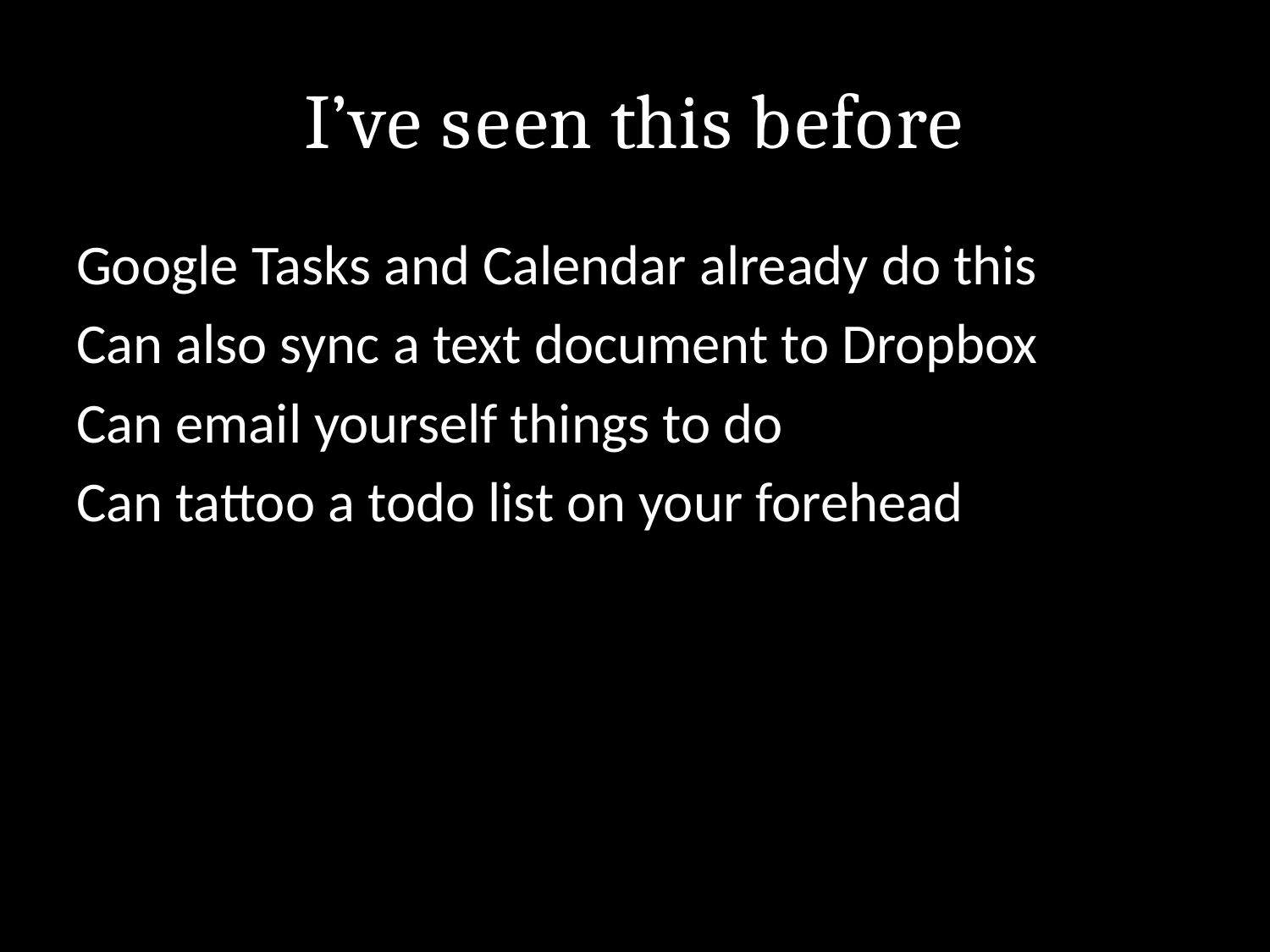

# I’ve seen this before
Google Tasks and Calendar already do this
Can also sync a text document to Dropbox
Can email yourself things to do
Can tattoo a todo list on your forehead